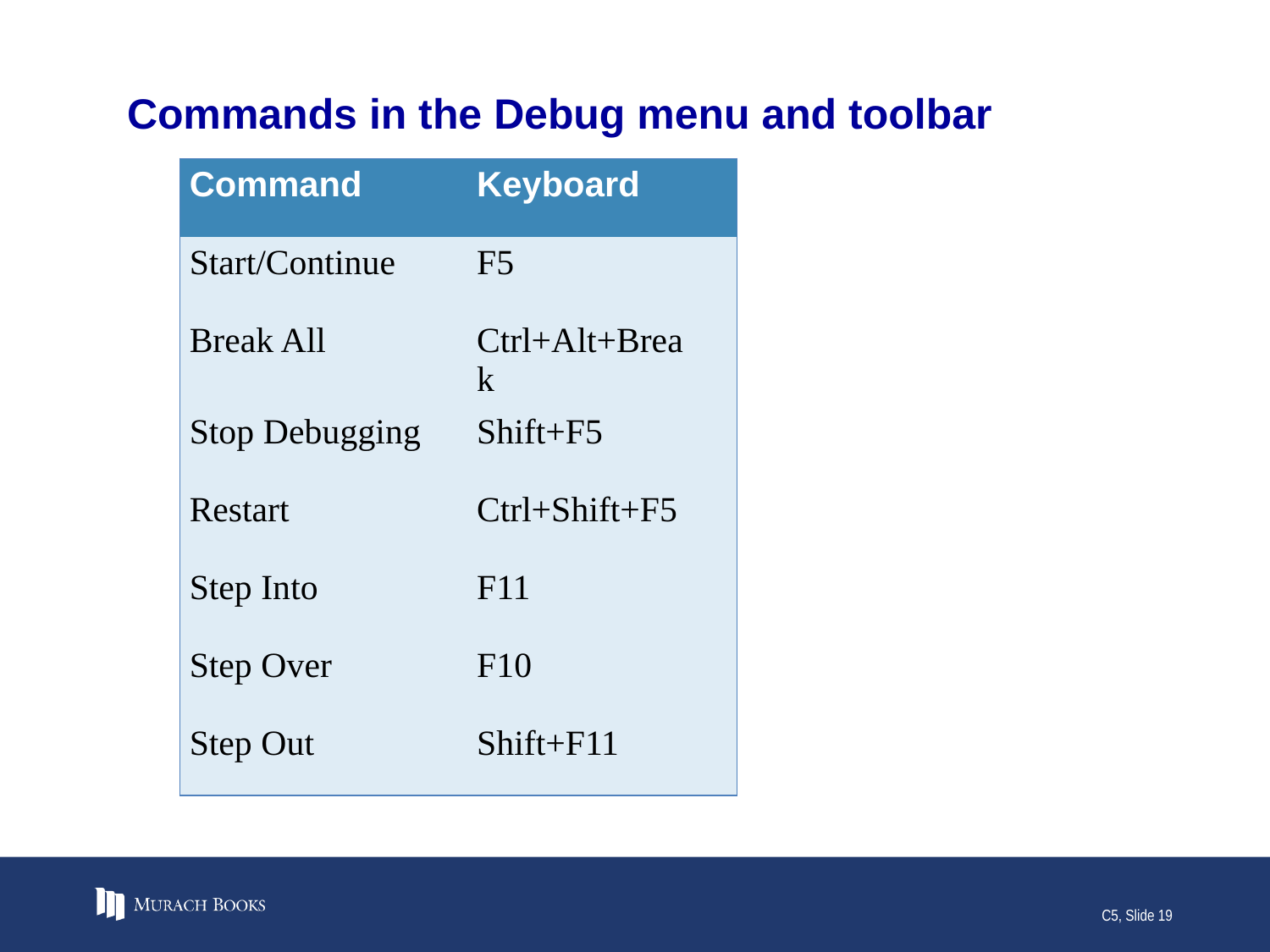

# Commands in the Debug menu and toolbar
| Command | Keyboard |  |
| --- | --- | --- |
| Start/Continue | F5 |  |
| Break All | Ctrl+Alt+Break |  |
| Stop Debugging | Shift+F5 |  |
| Restart | Ctrl+Shift+F5 |  |
| Step Into | F11 |  |
| Step Over | F10 |  |
| Step Out | Shift+F11 |  |

C5, Slide 19